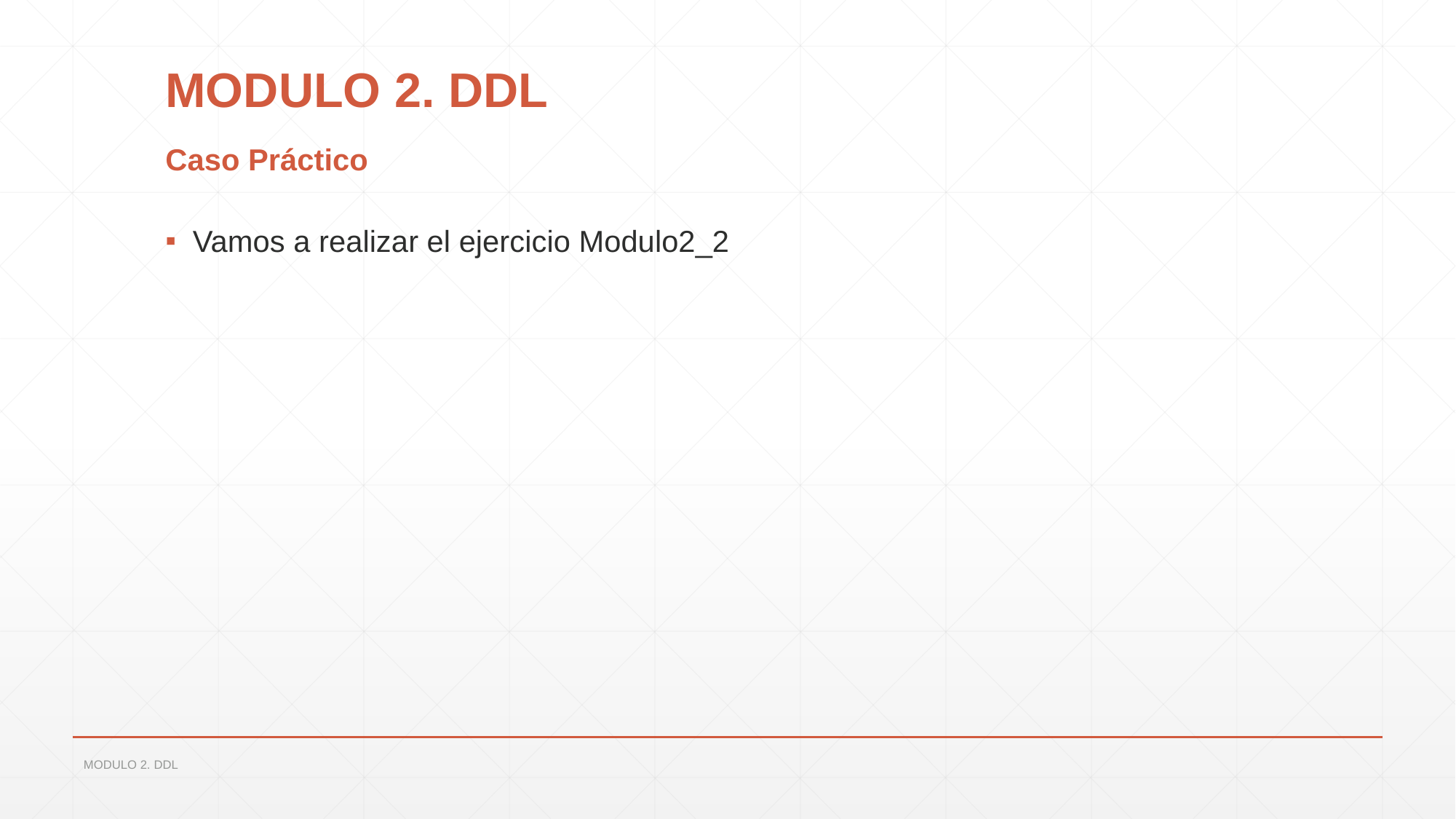

# MODULO 2. DDL
Caso Práctico
Vamos a realizar el ejercicio Modulo2_2

MODULO 2. DDL